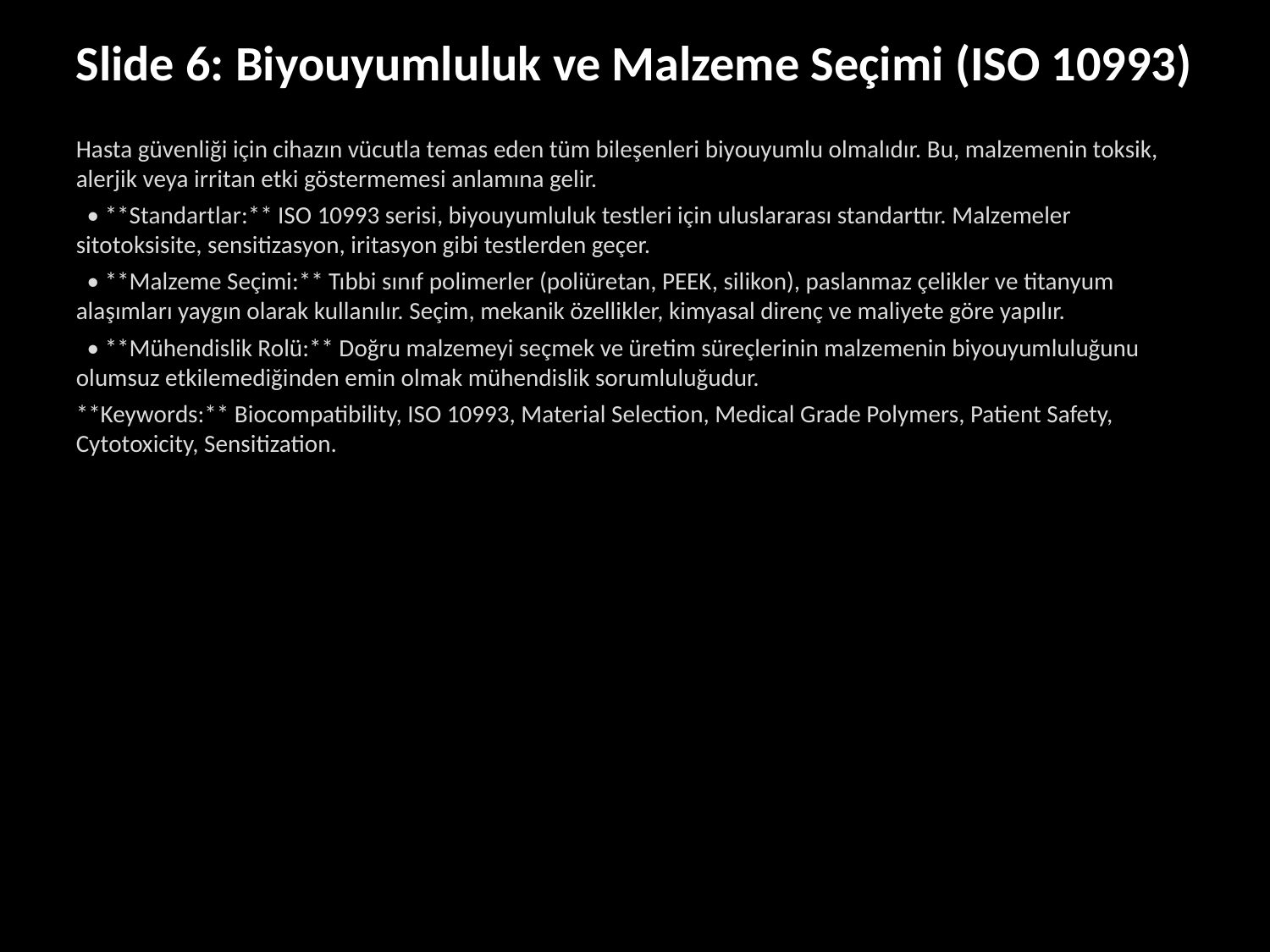

Slide 6: Biyouyumluluk ve Malzeme Seçimi (ISO 10993)
Hasta güvenliği için cihazın vücutla temas eden tüm bileşenleri biyouyumlu olmalıdır. Bu, malzemenin toksik, alerjik veya irritan etki göstermemesi anlamına gelir.
  • **Standartlar:** ISO 10993 serisi, biyouyumluluk testleri için uluslararası standarttır. Malzemeler sitotoksisite, sensitizasyon, iritasyon gibi testlerden geçer.
  • **Malzeme Seçimi:** Tıbbi sınıf polimerler (poliüretan, PEEK, silikon), paslanmaz çelikler ve titanyum alaşımları yaygın olarak kullanılır. Seçim, mekanik özellikler, kimyasal direnç ve maliyete göre yapılır.
  • **Mühendislik Rolü:** Doğru malzemeyi seçmek ve üretim süreçlerinin malzemenin biyouyumluluğunu olumsuz etkilemediğinden emin olmak mühendislik sorumluluğudur.
**Keywords:** Biocompatibility, ISO 10993, Material Selection, Medical Grade Polymers, Patient Safety, Cytotoxicity, Sensitization.